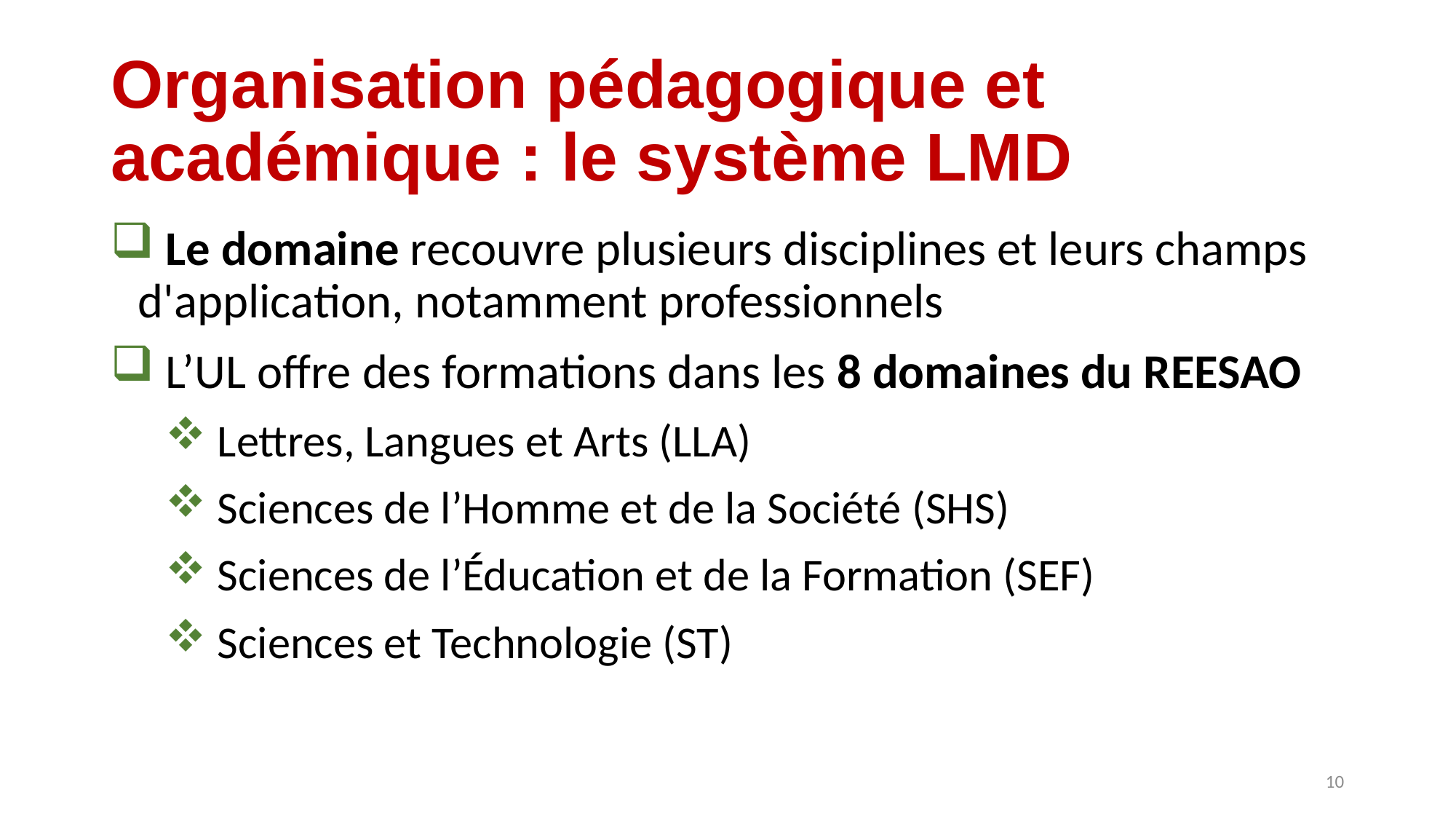

# Organisation pédagogique et académique : le système LMD
 Le domaine recouvre plusieurs disciplines et leurs champs d'application, notamment professionnels
 L’UL offre des formations dans les 8 domaines du REESAO
 Lettres, Langues et Arts (LLA)
 Sciences de l’Homme et de la Société (SHS)
 Sciences de l’Éducation et de la Formation (SEF)
 Sciences et Technologie (ST)

10